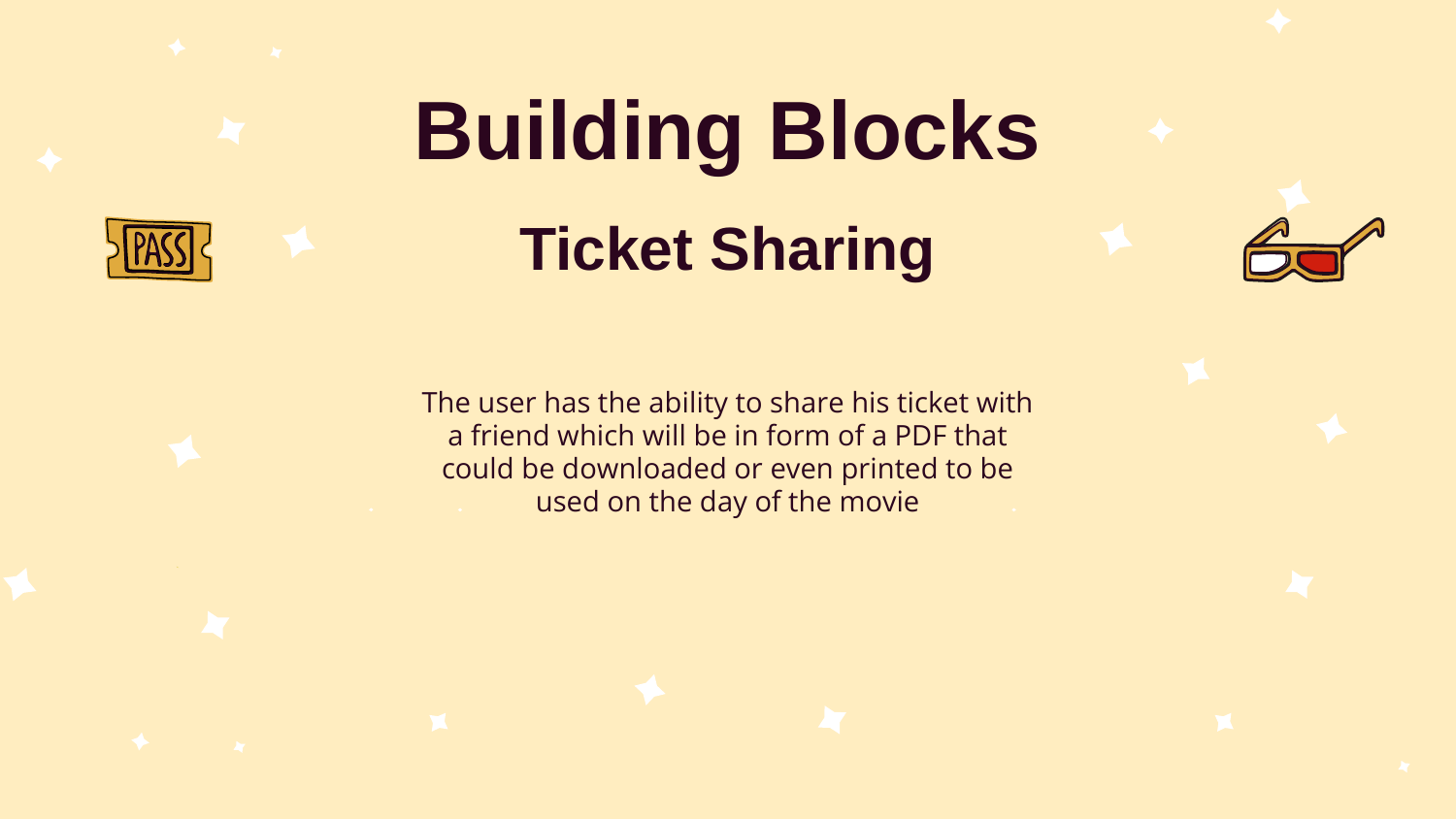

# Building Blocks
Ticket Sharing

The user has the ability to share his ticket with a friend which will be in form of a PDF that could be downloaded or even printed to be used on the day of the movie